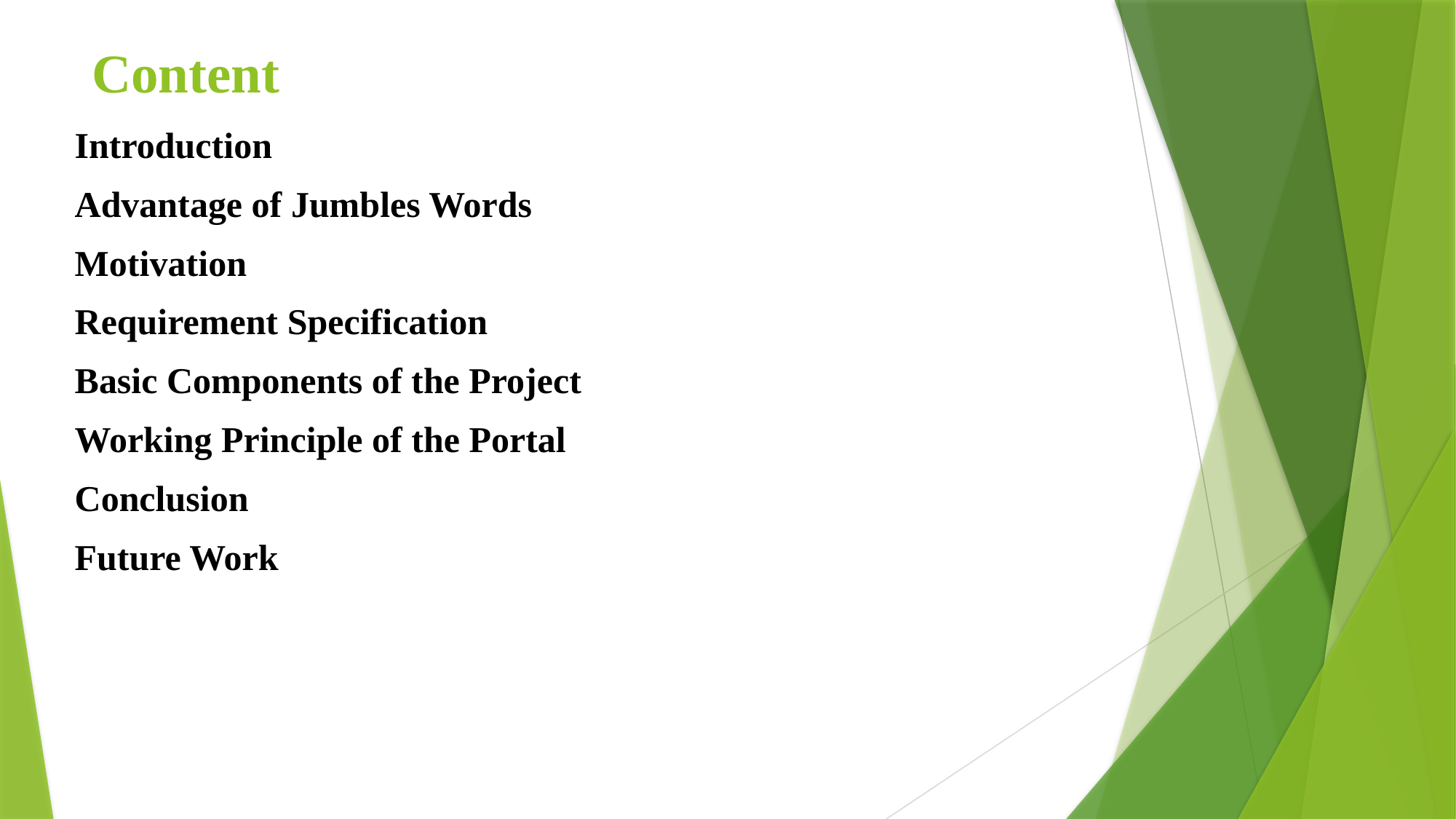

# Content
Introduction
Advantage of Jumbles Words
Motivation
Requirement Specification
Basic Components of the Project
Working Principle of the Portal
Conclusion
Future Work